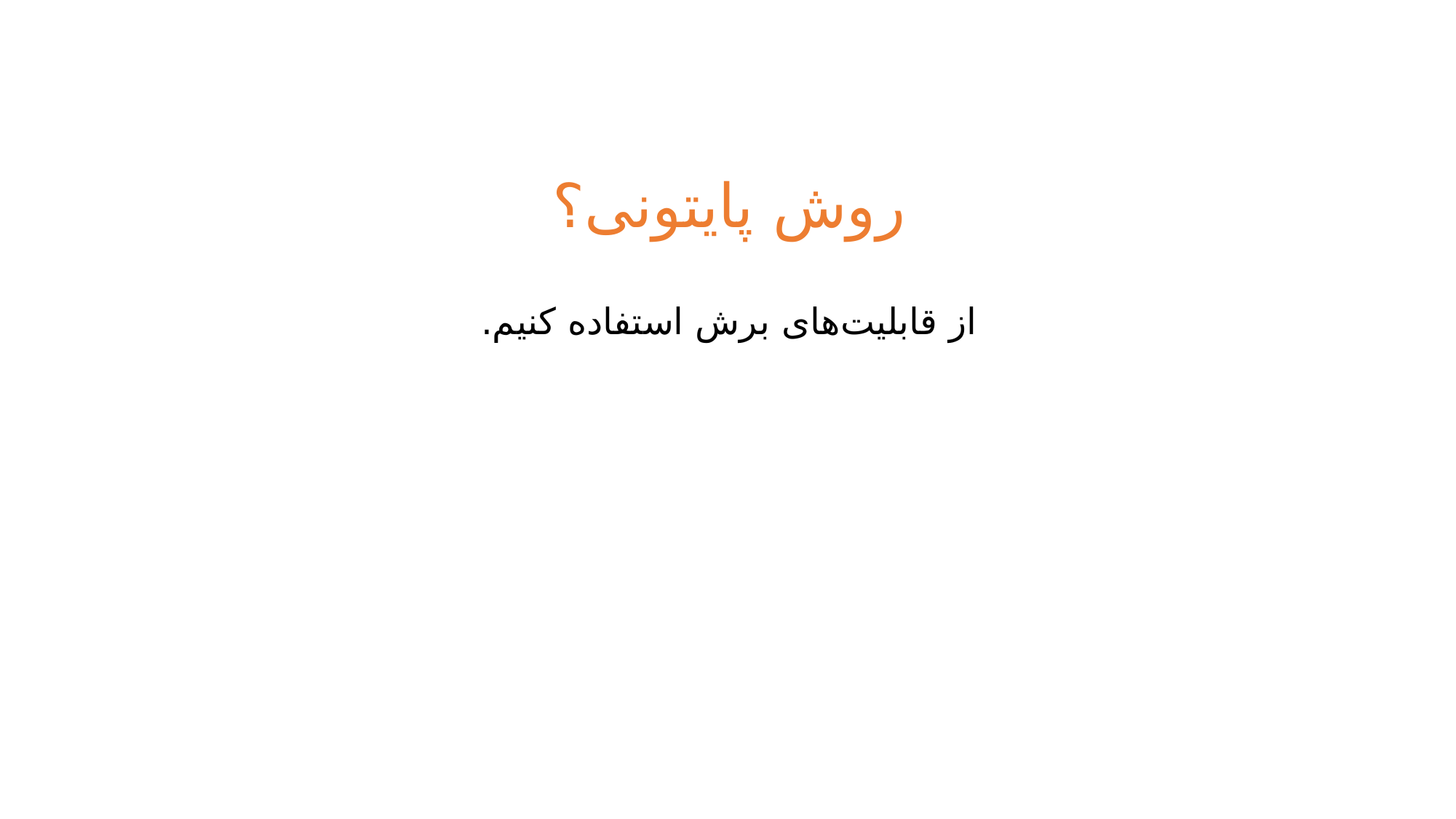

روش پایتونی؟
از قابلیت‌های برش استفاده کنیم.